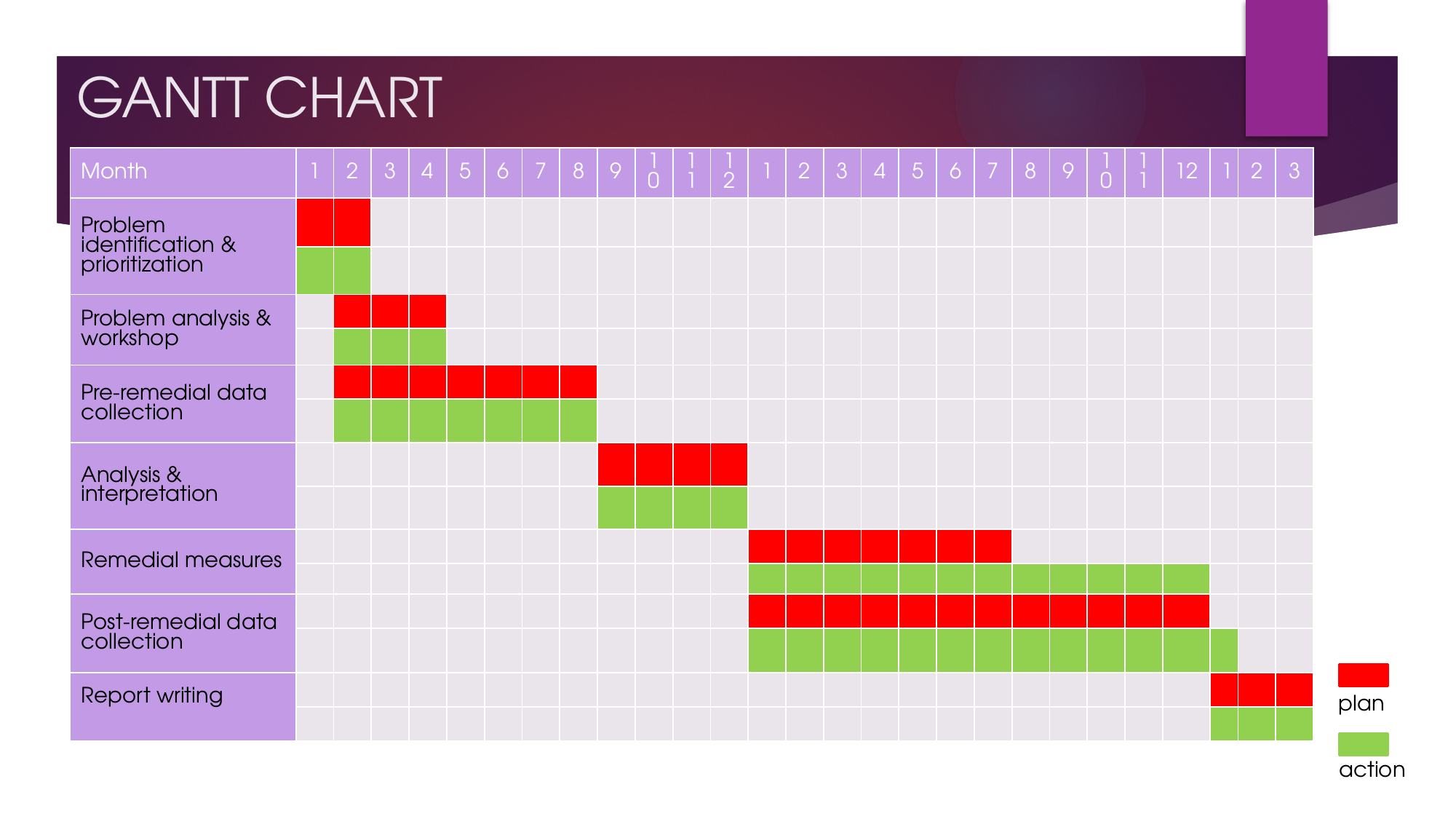

GANTT CHART
| Month | 1 | 2 | 3 | 4 | 5 | 6 | 7 | 8 | 9 | 10 | 11 | 12 | 1 | 2 | 3 | 4 | 5 | 6 | 7 | 8 | 9 | 10 | 11 | 12 | 1 | 2 | 3 |
| --- | --- | --- | --- | --- | --- | --- | --- | --- | --- | --- | --- | --- | --- | --- | --- | --- | --- | --- | --- | --- | --- | --- | --- | --- | --- | --- | --- |
| Problem identification & prioritization |  |  |  |  |  |  |  |  |  |  |  |  |  |  |  |  |  |  |  |  |  |  |  |  |  |  |  |
|  |  |  |  |  |  |  |  |  |  |  |  |  |  |  |  |  |  |  |  |  |  |  |  |  |  |  |  |
| Problem analysis & workshop |  |  |  |  |  |  |  |  |  |  |  |  |  |  |  |  |  |  |  |  |  |  |  |  |  |  |  |
|  |  |  |  |  |  |  |  |  |  |  |  |  |  |  |  |  |  |  |  |  |  |  |  |  |  |  |  |
| Pre-remedial data collection |  |  |  |  |  |  |  |  |  |  |  |  |  |  |  |  |  |  |  |  |  |  |  |  |  |  |  |
|  |  |  |  |  |  |  |  |  |  |  |  |  |  |  |  |  |  |  |  |  |  |  |  |  |  |  |  |
| Analysis & interpretation |  |  |  |  |  |  |  |  |  |  |  |  |  |  |  |  |  |  |  |  |  |  |  |  |  |  |  |
|  |  |  |  |  |  |  |  |  |  |  |  |  |  |  |  |  |  |  |  |  |  |  |  |  |  |  |  |
| Remedial measures |  |  |  |  |  |  |  |  |  |  |  |  |  |  |  |  |  |  |  |  |  |  |  |  |  |  |  |
|  |  |  |  |  |  |  |  |  |  |  |  |  |  |  |  |  |  |  |  |  |  |  |  |  |  |  |  |
| Post-remedial data collection |  |  |  |  |  |  |  |  |  |  |  |  |  |  |  |  |  |  |  |  |  |  |  |  |  |  |  |
|  |  |  |  |  |  |  |  |  |  |  |  |  |  |  |  |  |  |  |  |  |  |  |  |  |  |  |  |
| Report writing |  |  |  |  |  |  |  |  |  |  |  |  |  |  |  |  |  |  |  |  |  |  |  |  |  |  |  |
|  |  |  |  |  |  |  |  |  |  |  |  |  |  |  |  |  |  |  |  |  |  |  |  |  |  |  |  |

plan

action